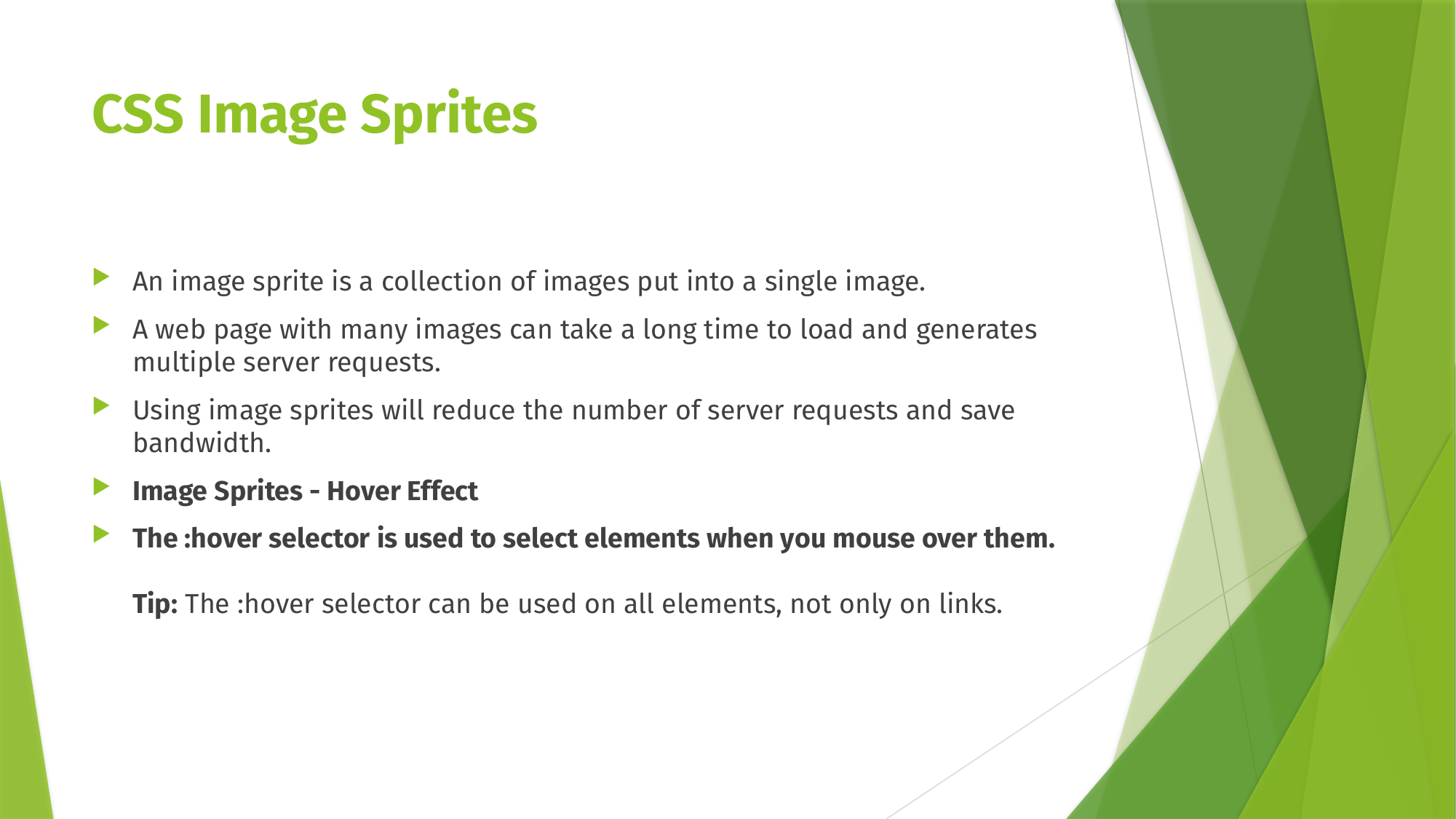

# CSS Image Sprites
An image sprite is a collection of images put into a single image.
A web page with many images can take a long time to load and generates multiple server requests.
Using image sprites will reduce the number of server requests and save bandwidth.
Image Sprites - Hover Effect
The :hover selector is used to select elements when you mouse over them.
Tip: The :hover selector can be used on all elements, not only on links.